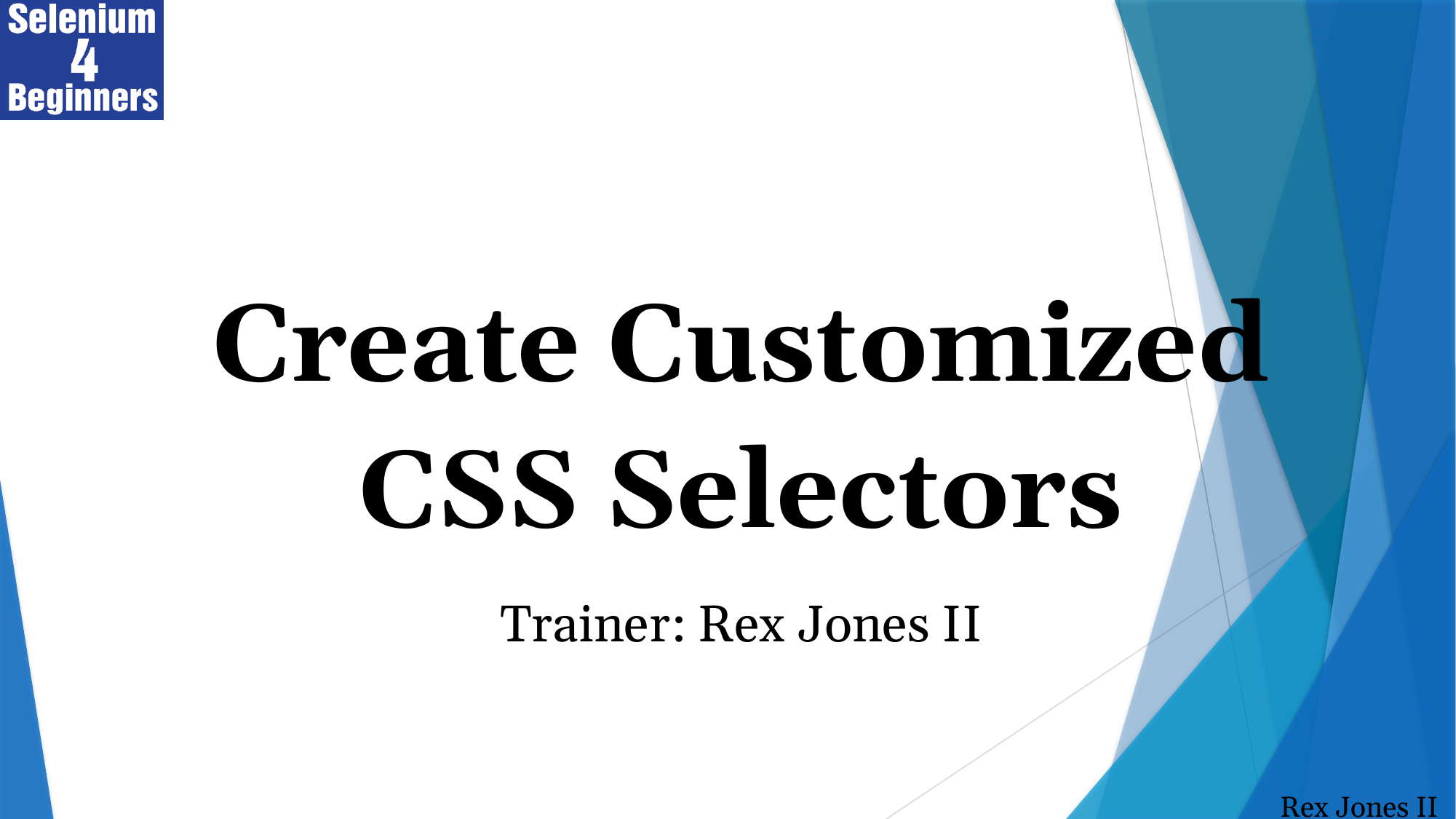

Create Customized
CSS Selectors
Trainer: Rex Jones II